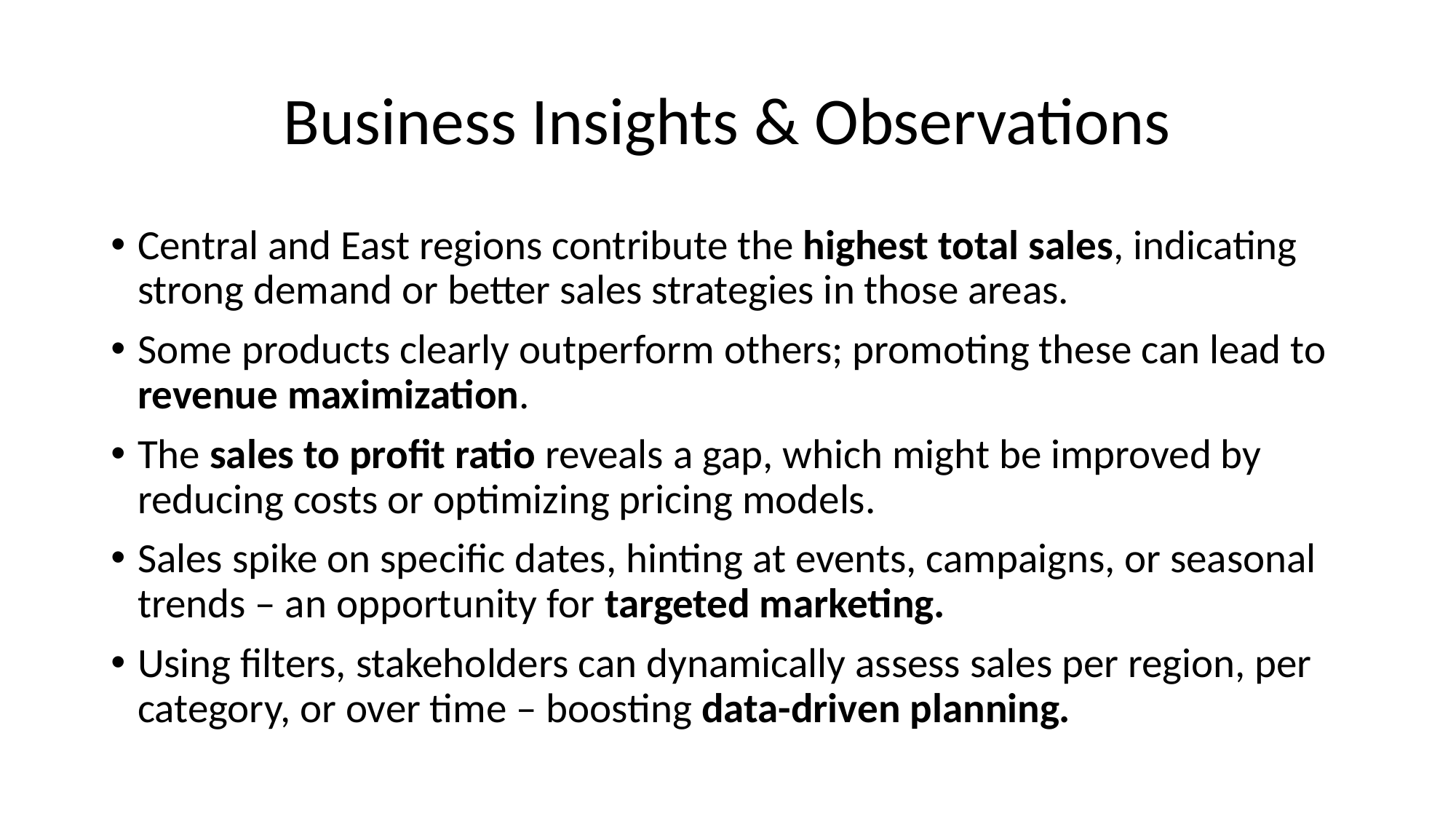

# Business Insights & Observations
Central and East regions contribute the highest total sales, indicating strong demand or better sales strategies in those areas.
Some products clearly outperform others; promoting these can lead to revenue maximization.
The sales to profit ratio reveals a gap, which might be improved by reducing costs or optimizing pricing models.
Sales spike on specific dates, hinting at events, campaigns, or seasonal trends – an opportunity for targeted marketing.
Using filters, stakeholders can dynamically assess sales per region, per category, or over time – boosting data-driven planning.